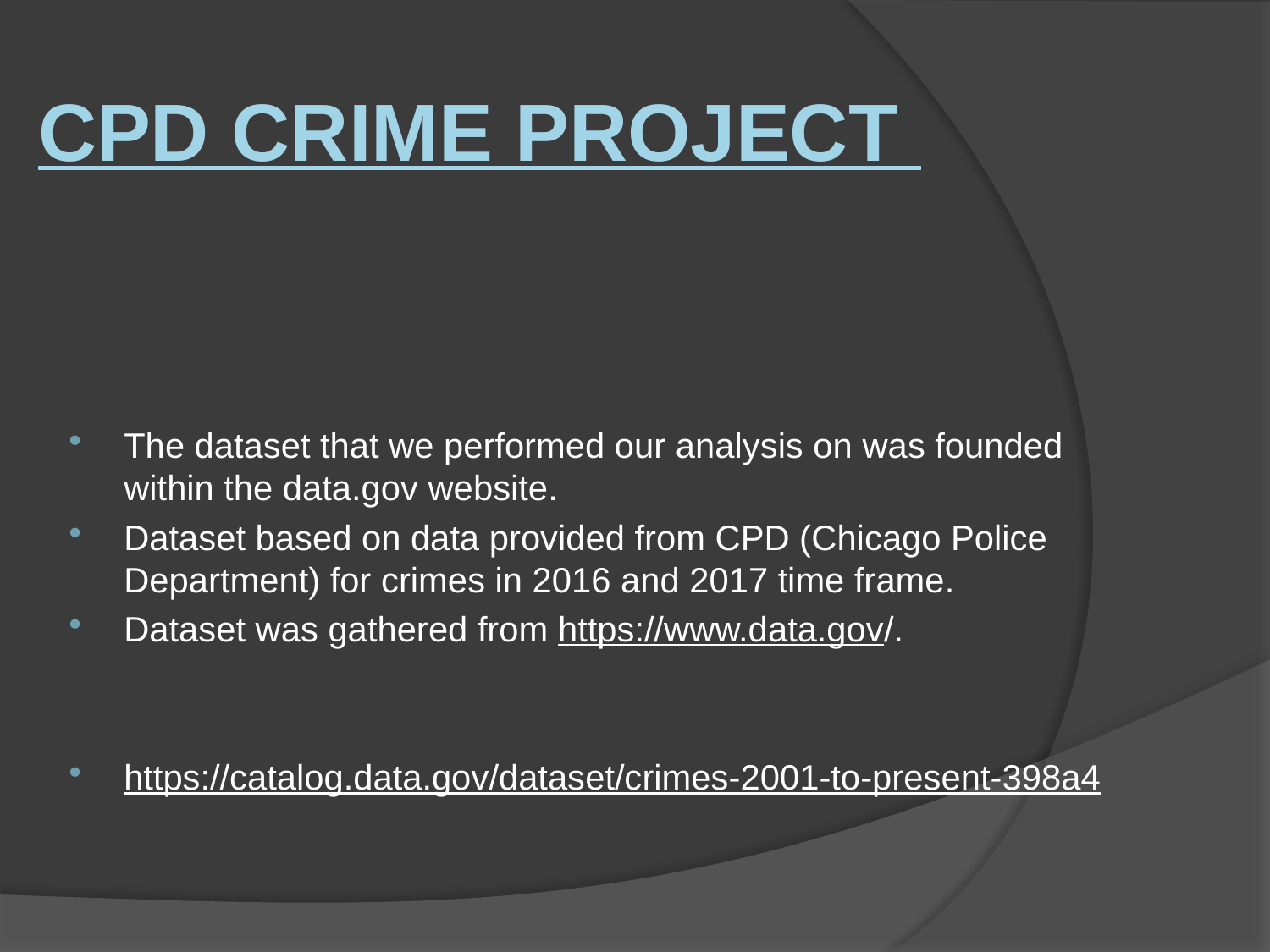

# CPD Crime project
The dataset that we performed our analysis on was founded within the data.gov website.
Dataset based on data provided from CPD (Chicago Police Department) for crimes in 2016 and 2017 time frame.
Dataset was gathered from https://www.data.gov/.

https://catalog.data.gov/dataset/crimes-2001-to-present-398a4